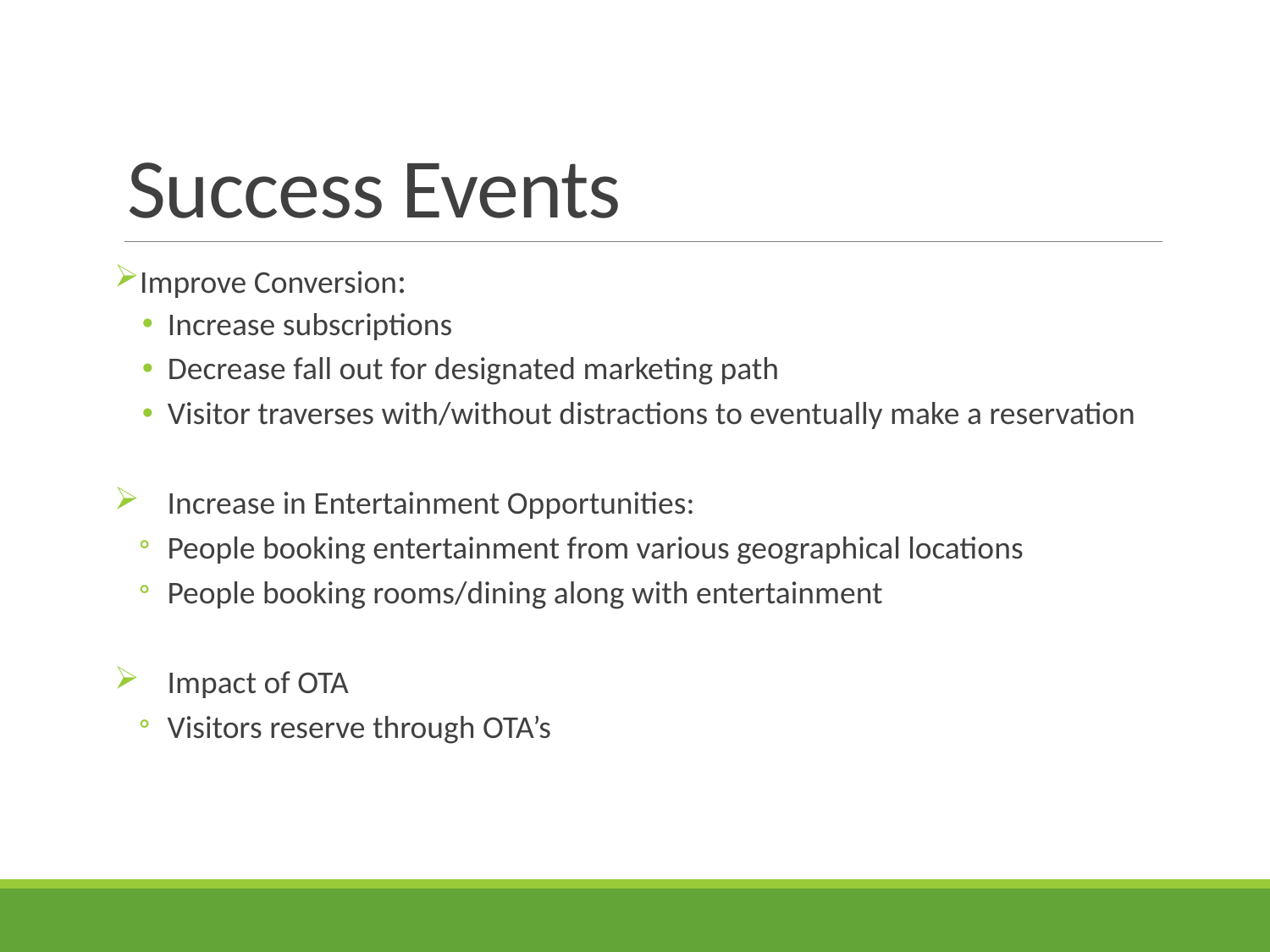

# Success Events
Improve Conversion:
Increase subscriptions
Decrease fall out for designated marketing path
Visitor traverses with/without distractions to eventually make a reservation

Increase in Entertainment Opportunities:
People booking entertainment from various geographical locations
People booking rooms/dining along with entertainment

Impact of OTA
Visitors reserve through OTA’s